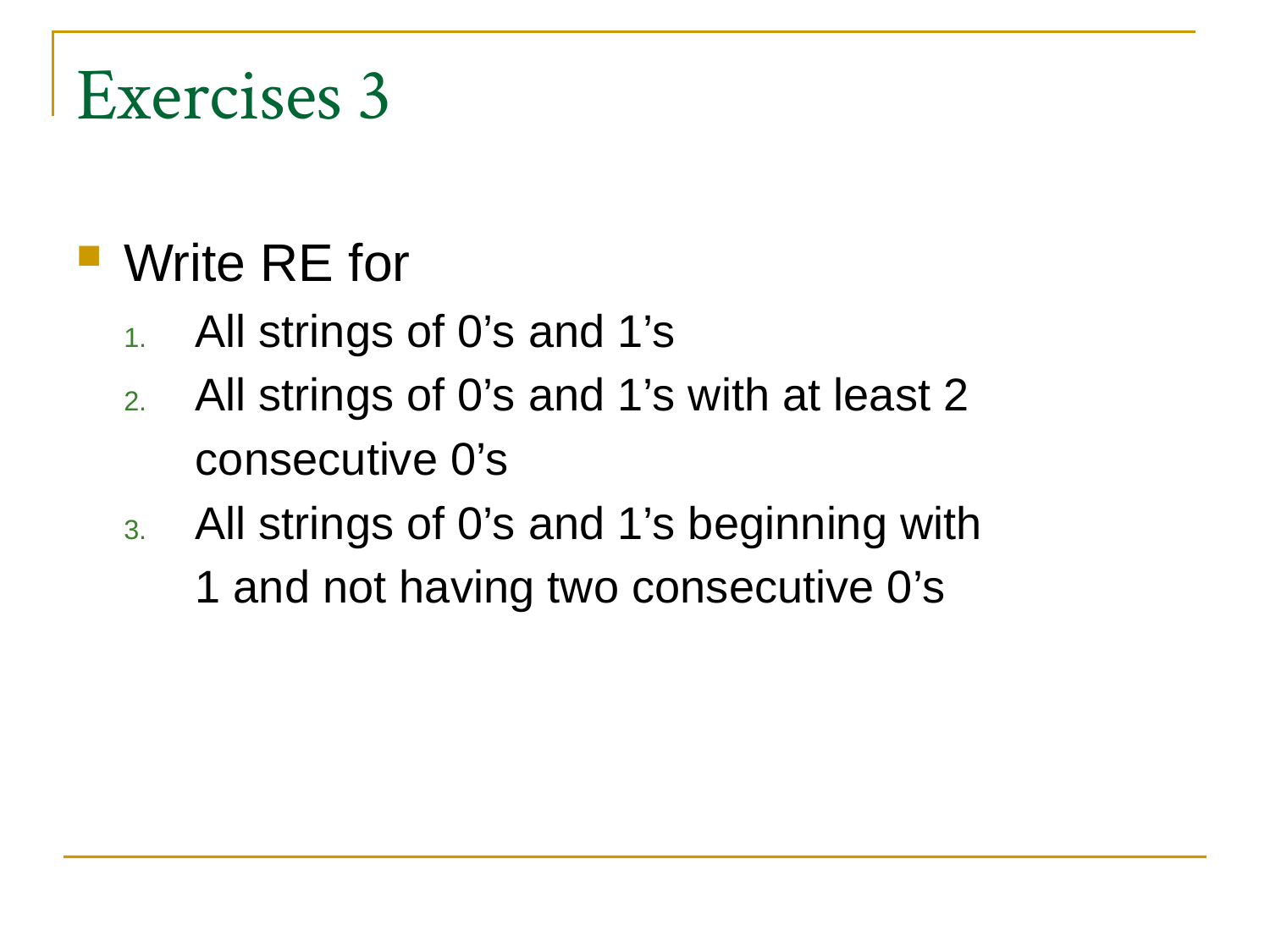

# Exercises 3
Write RE for
All strings of 0’s and 1’s
All strings of 0’s and 1’s with at least 2
	consecutive 0’s
All strings of 0’s and 1’s beginning with
	1 and not having two consecutive 0’s